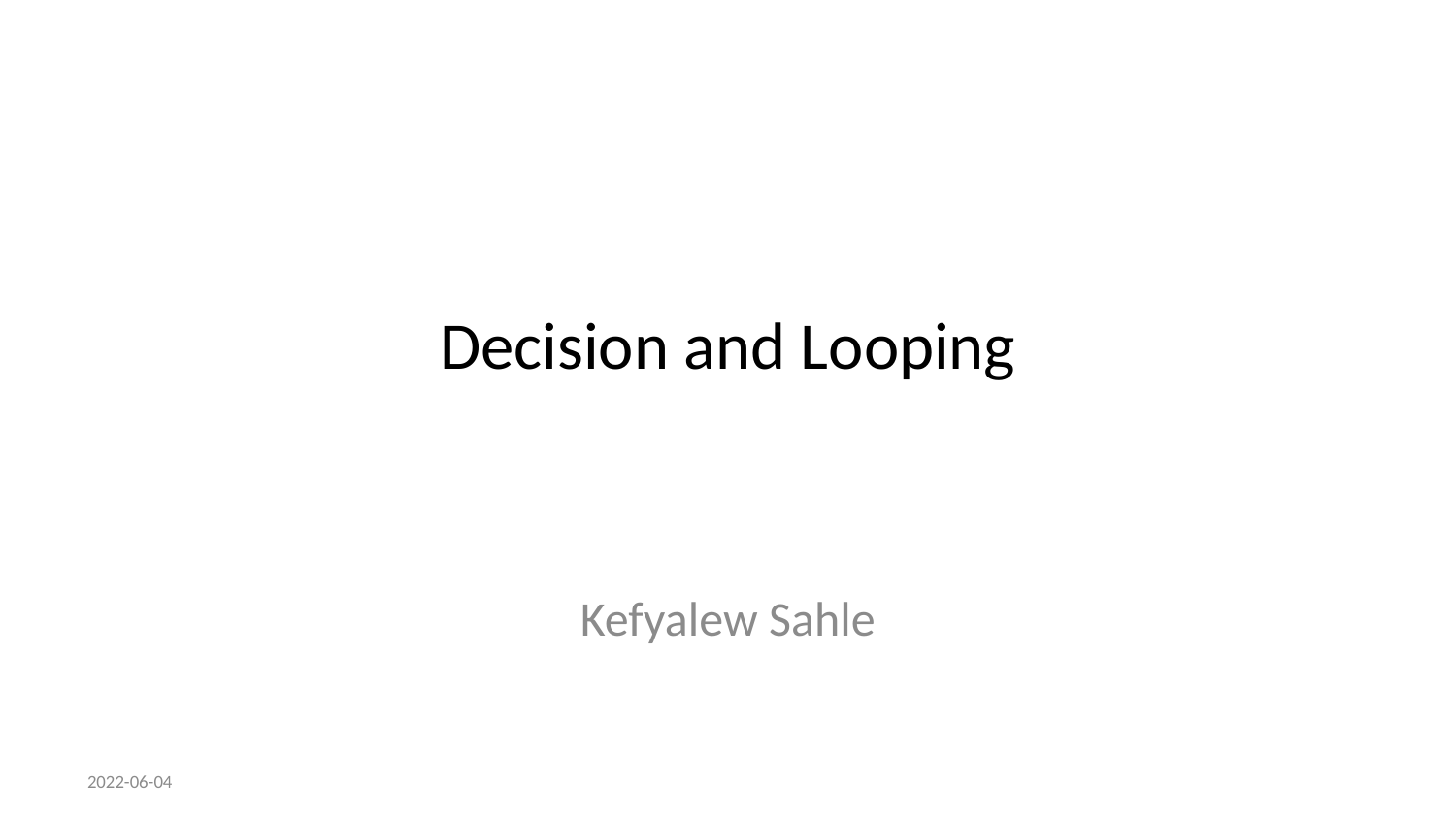

# Decision and Looping
Kefyalew Sahle
2022-06-04